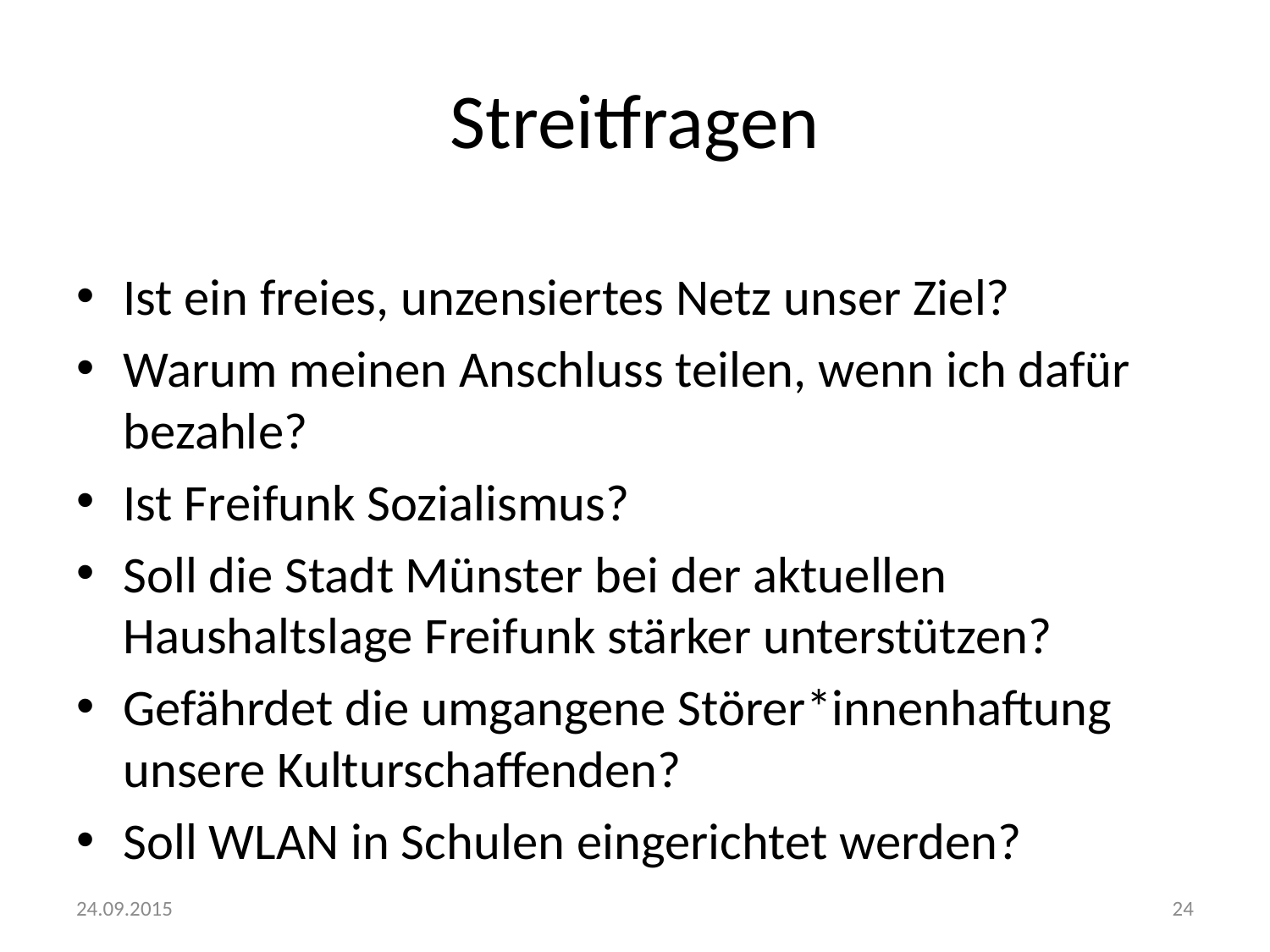

# Streitfragen
Ist ein freies, unzensiertes Netz unser Ziel?
Warum meinen Anschluss teilen, wenn ich dafür bezahle?
Ist Freifunk Sozialismus?
Soll die Stadt Münster bei der aktuellen Haushaltslage Freifunk stärker unterstützen?
Gefährdet die umgangene Störer*innenhaftung unsere Kulturschaffenden?
Soll WLAN in Schulen eingerichtet werden?

24.09.2015
24